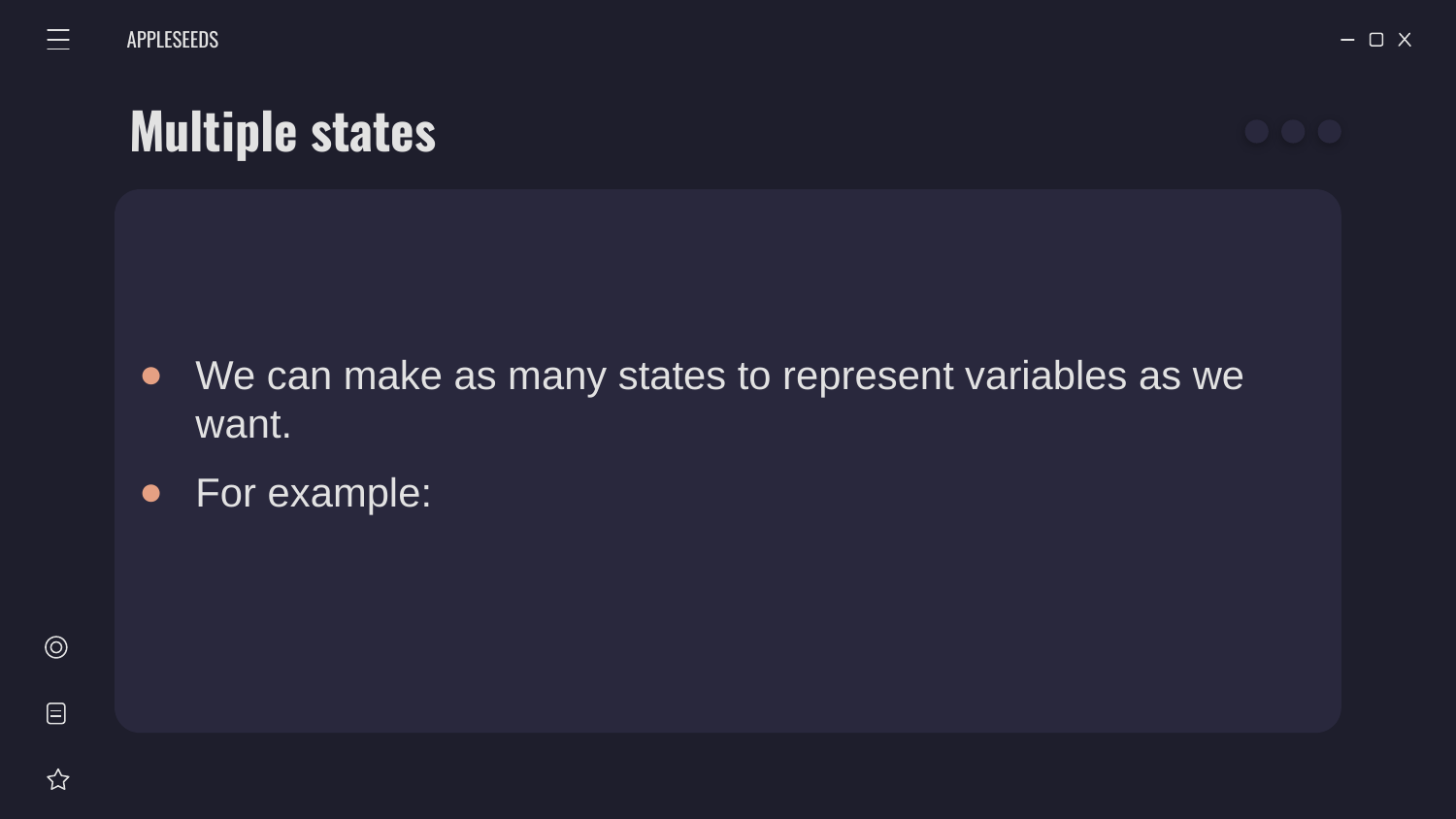

APPLESEEDS

# Multiple states

We can make as many states to represent variables as we want.
For example: